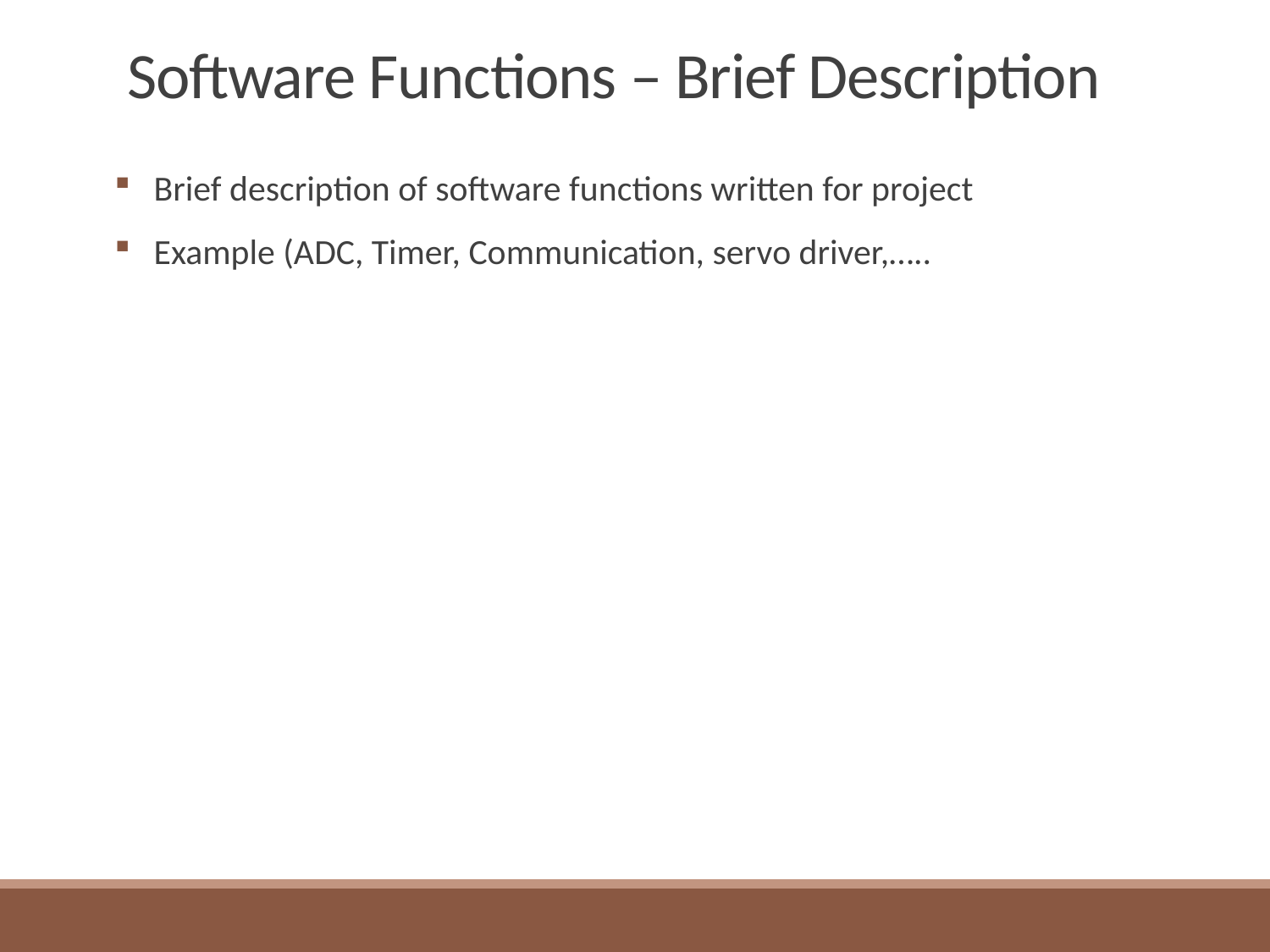

# Software Functions – Brief Description
Brief description of software functions written for project
Example (ADC, Timer, Communication, servo driver,…..